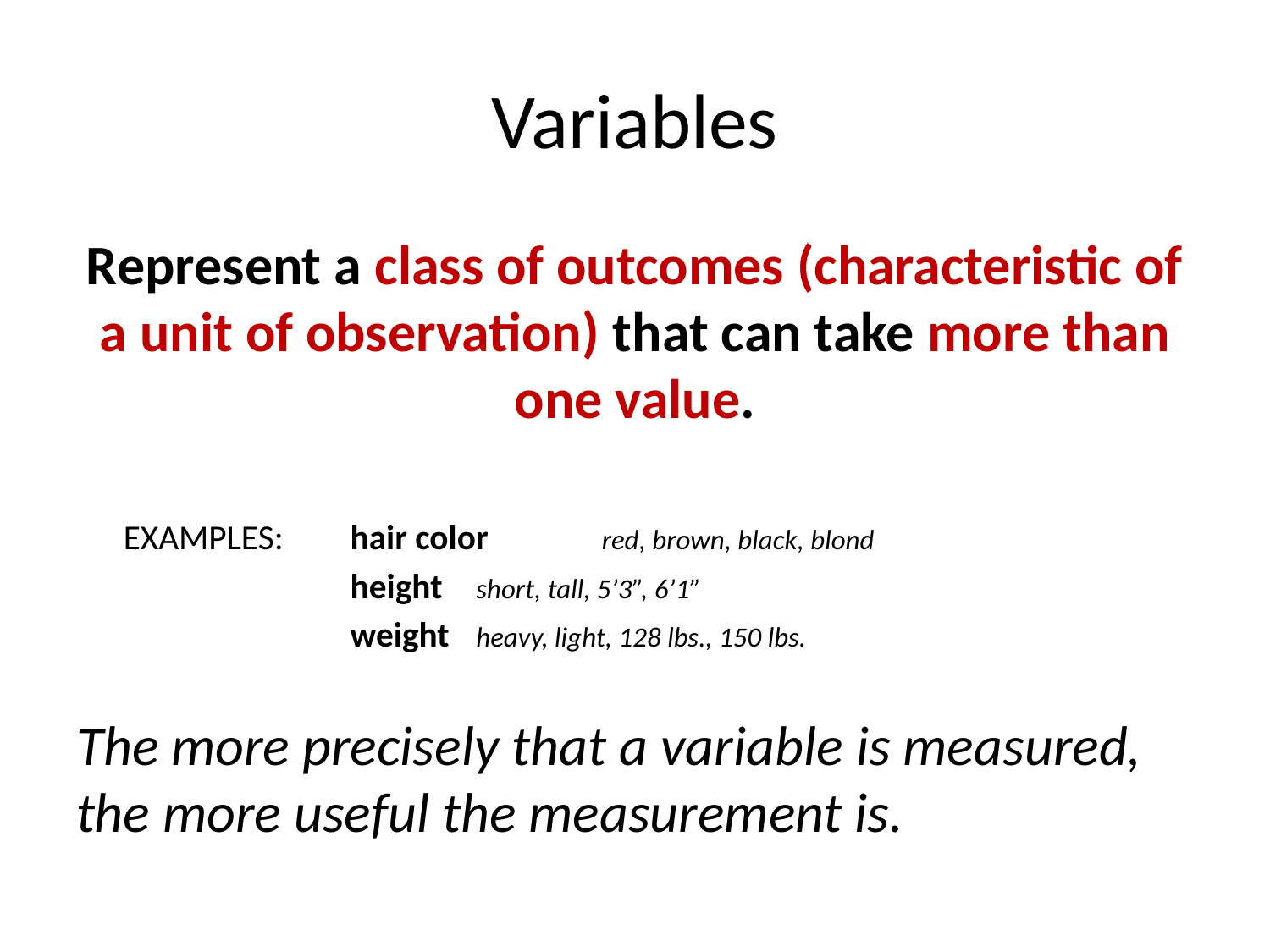

# Variables
Represent a class of outcomes (characteristic of a unit of observation) that can take more than one value.

Examples:	hair color	red, brown, black, blond
height		short, tall, 5’3”, 6’1”
weight		heavy, light, 128 lbs., 150 lbs.

The more precisely that a variable is measured, the more useful the measurement is.